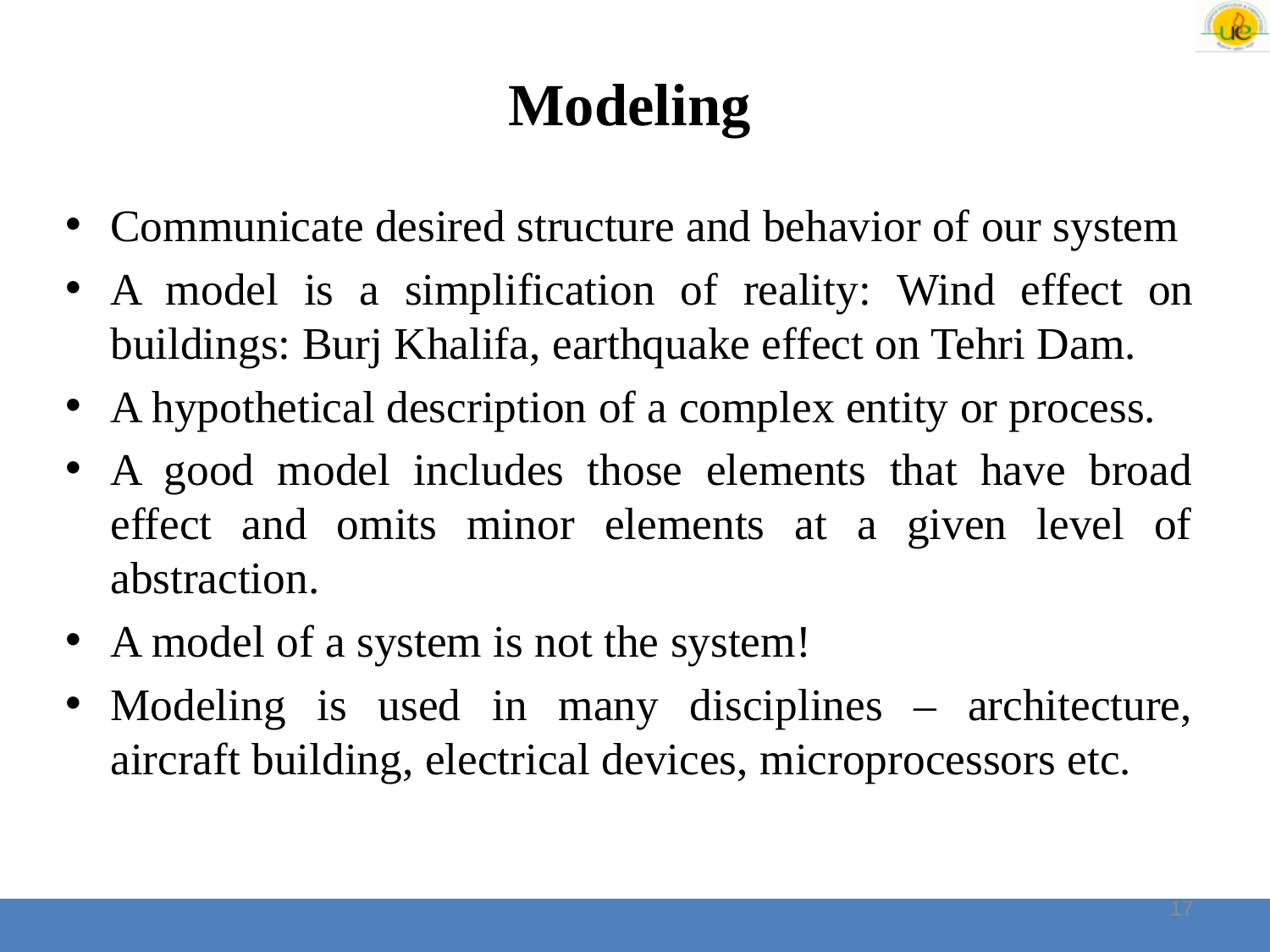

# Modeling
Communicate desired structure and behavior of our system
A model is a simplification of reality: Wind effect on buildings: Burj Khalifa, earthquake effect on Tehri Dam.
A hypothetical description of a complex entity or process.
A good model includes those elements that have broad effect and omits minor elements at a given level of abstraction.
A model of a system is not the system!
Modeling is used in many disciplines – architecture, aircraft building, electrical devices, microprocessors etc.

17